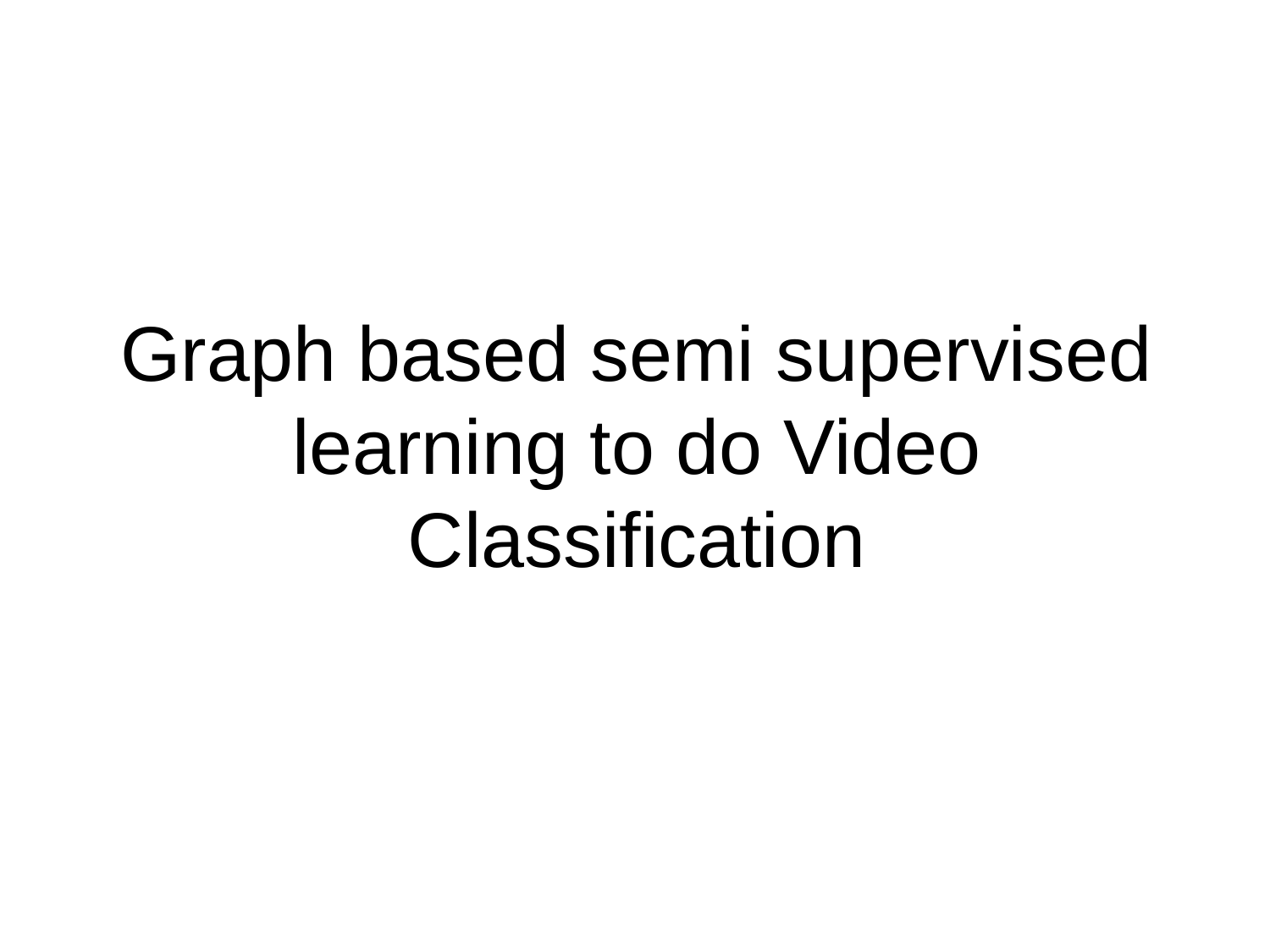

Graph based semi supervised learning to do Video Classification